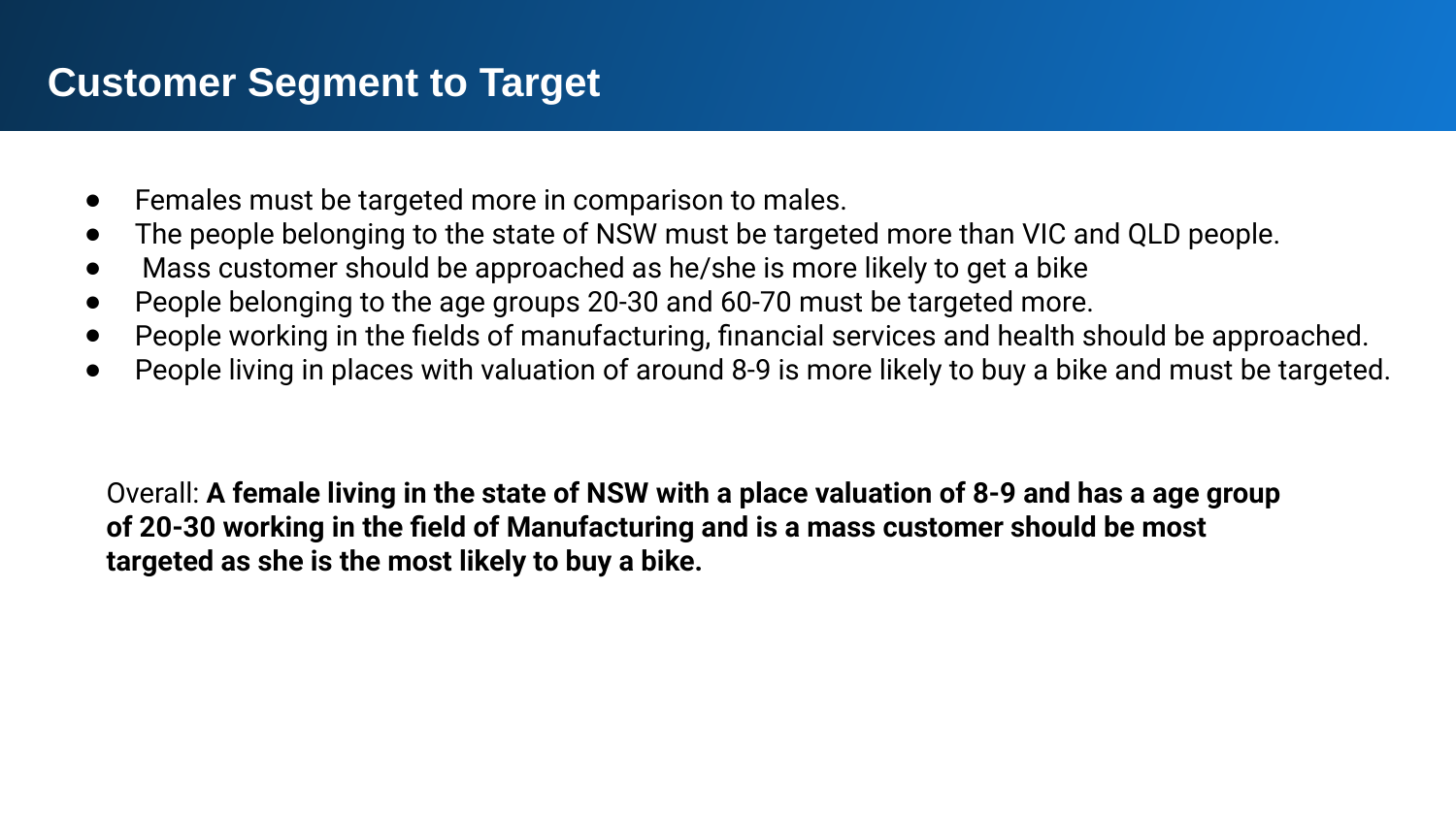

Customer Segment to Target

Females must be targeted more in comparison to males.
The people belonging to the state of NSW must be targeted more than VIC and QLD people.
 Mass customer should be approached as he/she is more likely to get a bike
People belonging to the age groups 20-30 and 60-70 must be targeted more.
People working in the fields of manufacturing, financial services and health should be approached.
People living in places with valuation of around 8-9 is more likely to buy a bike and must be targeted.
Overall: A female living in the state of NSW with a place valuation of 8-9 and has a age group of 20-30 working in the field of Manufacturing and is a mass customer should be most targeted as she is the most likely to buy a bike.